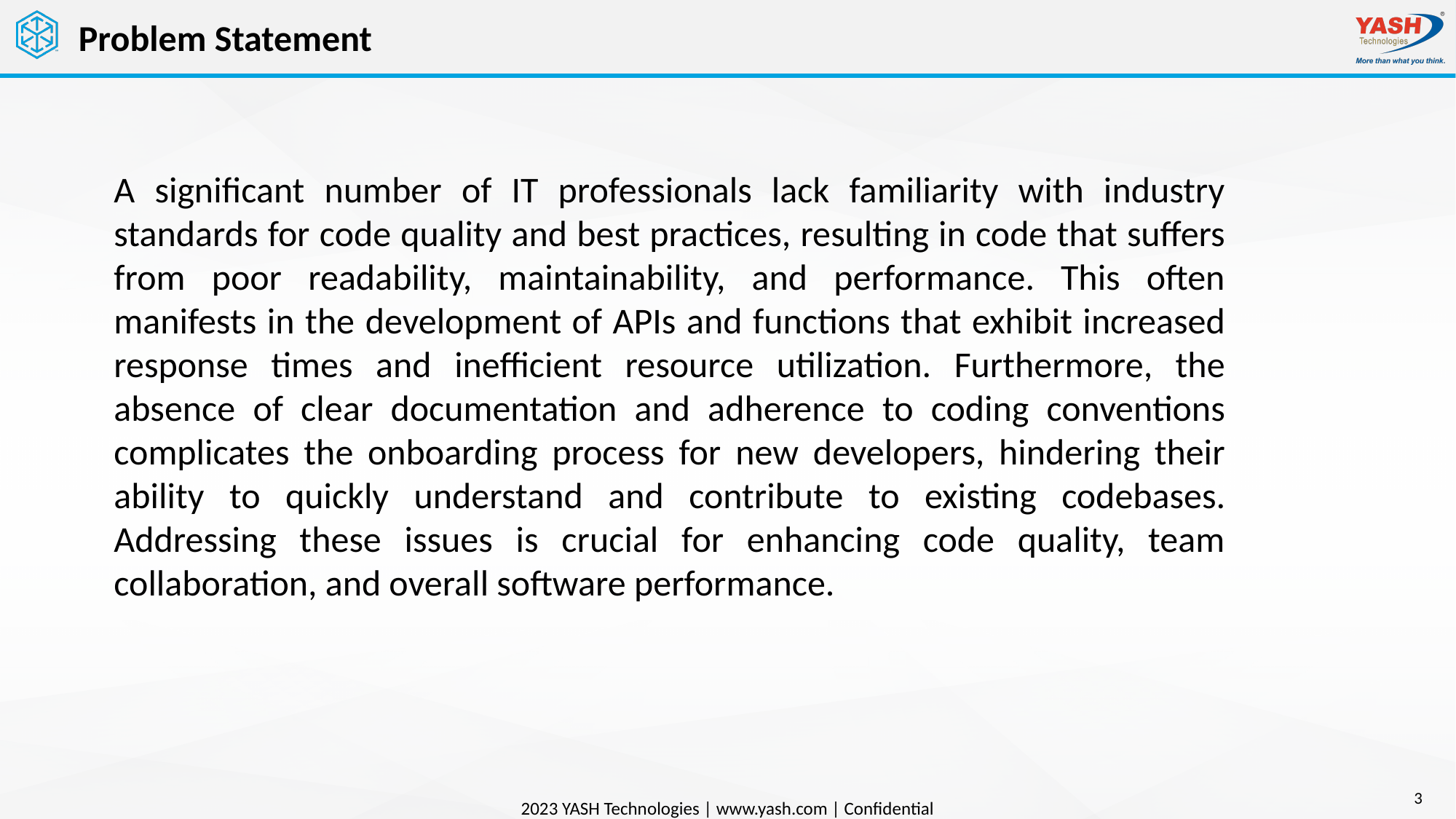

# Problem Statement
A significant number of IT professionals lack familiarity with industry standards for code quality and best practices, resulting in code that suffers from poor readability, maintainability, and performance. This often manifests in the development of APIs and functions that exhibit increased response times and inefficient resource utilization. Furthermore, the absence of clear documentation and adherence to coding conventions complicates the onboarding process for new developers, hindering their ability to quickly understand and contribute to existing codebases. Addressing these issues is crucial for enhancing code quality, team collaboration, and overall software performance.
3